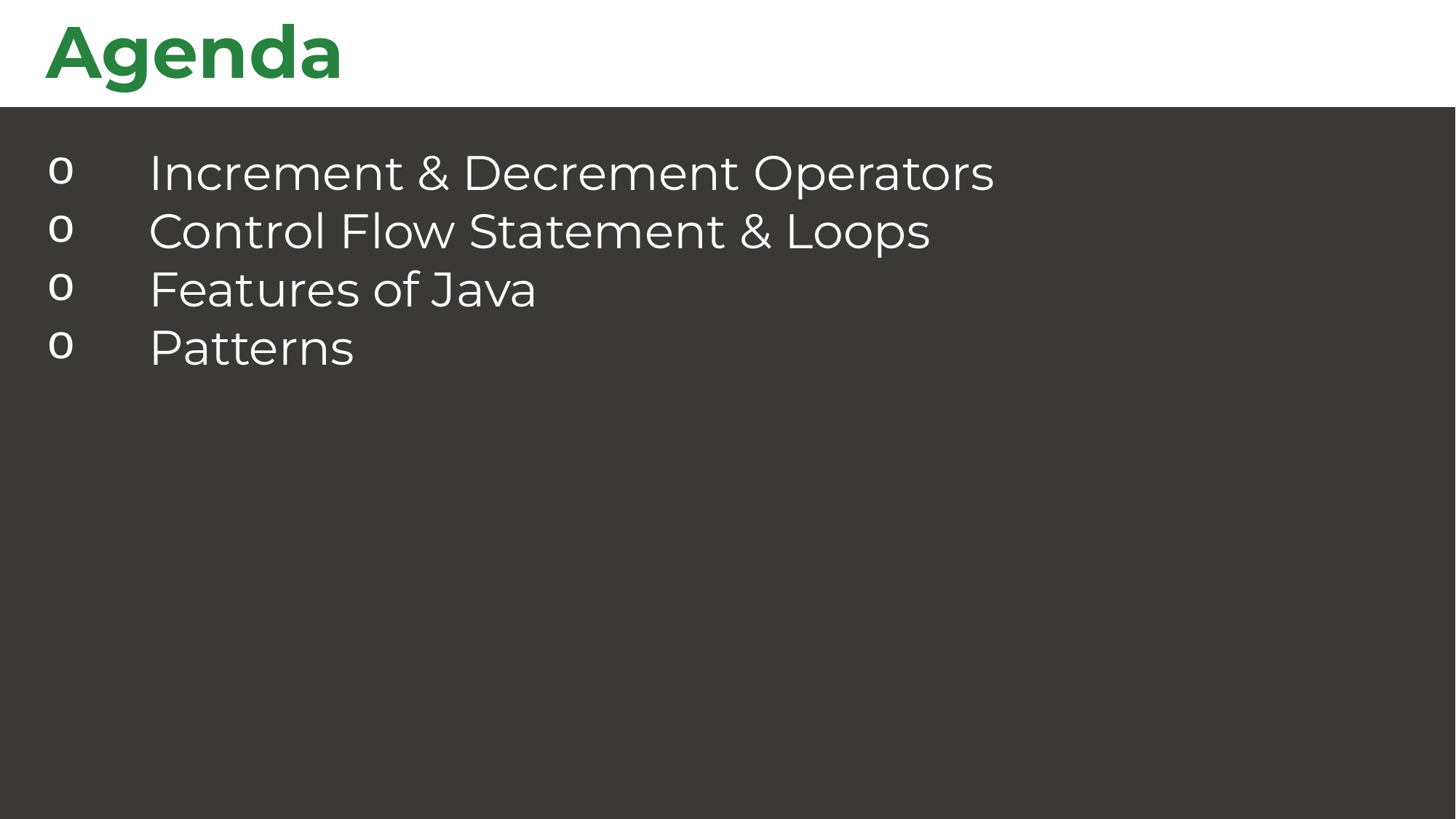

Agenda
Increment & Decrement Operators
Control Flow Statement & Loops
Features of Java
Patterns